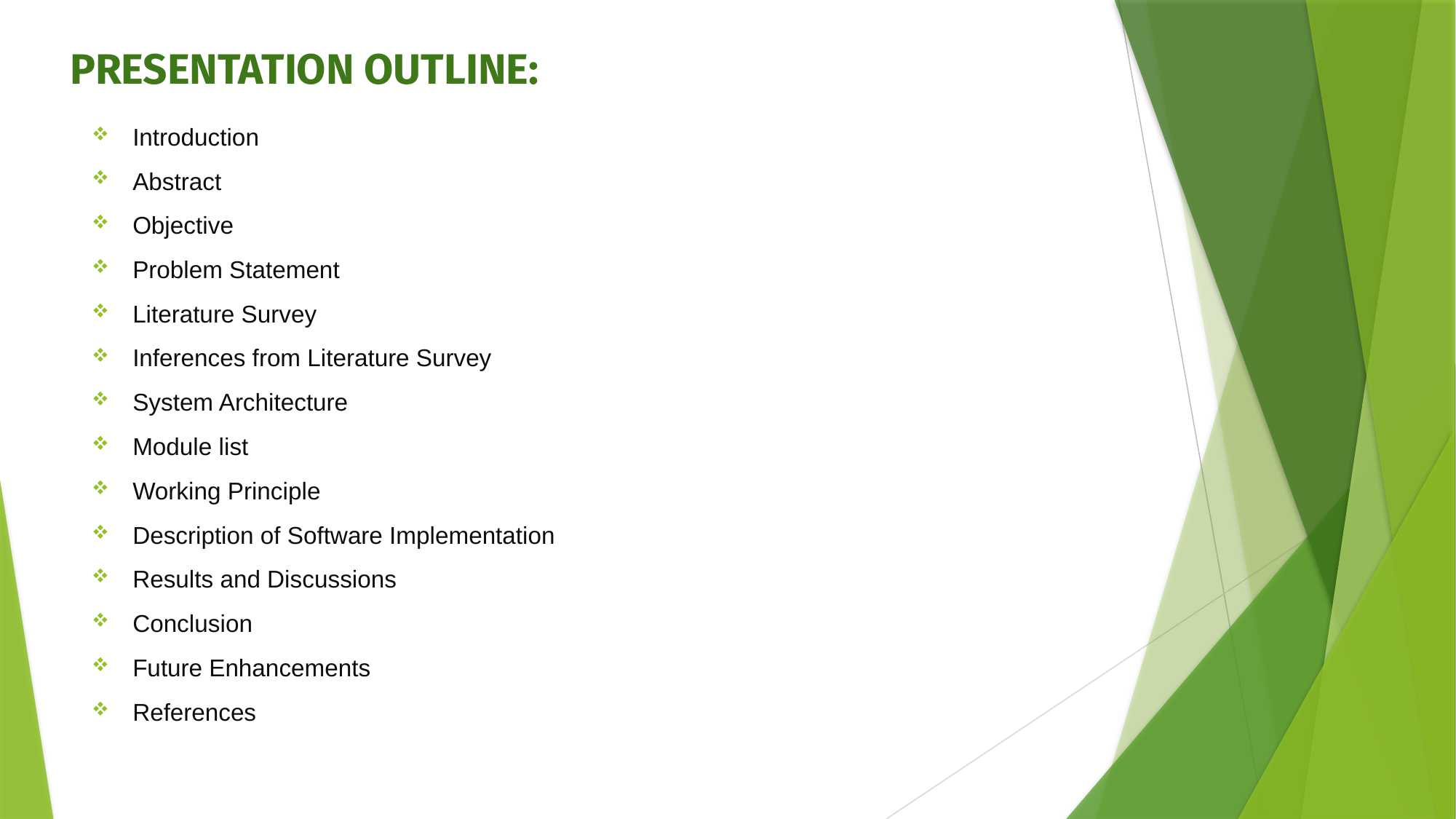

# PRESENTATION OUTLINE:
Introduction
Abstract
Objective
Problem Statement
Literature Survey
Inferences from Literature Survey
System Architecture
Module list
Working Principle
Description of Software Implementation
Results and Discussions
Conclusion
Future Enhancements
References